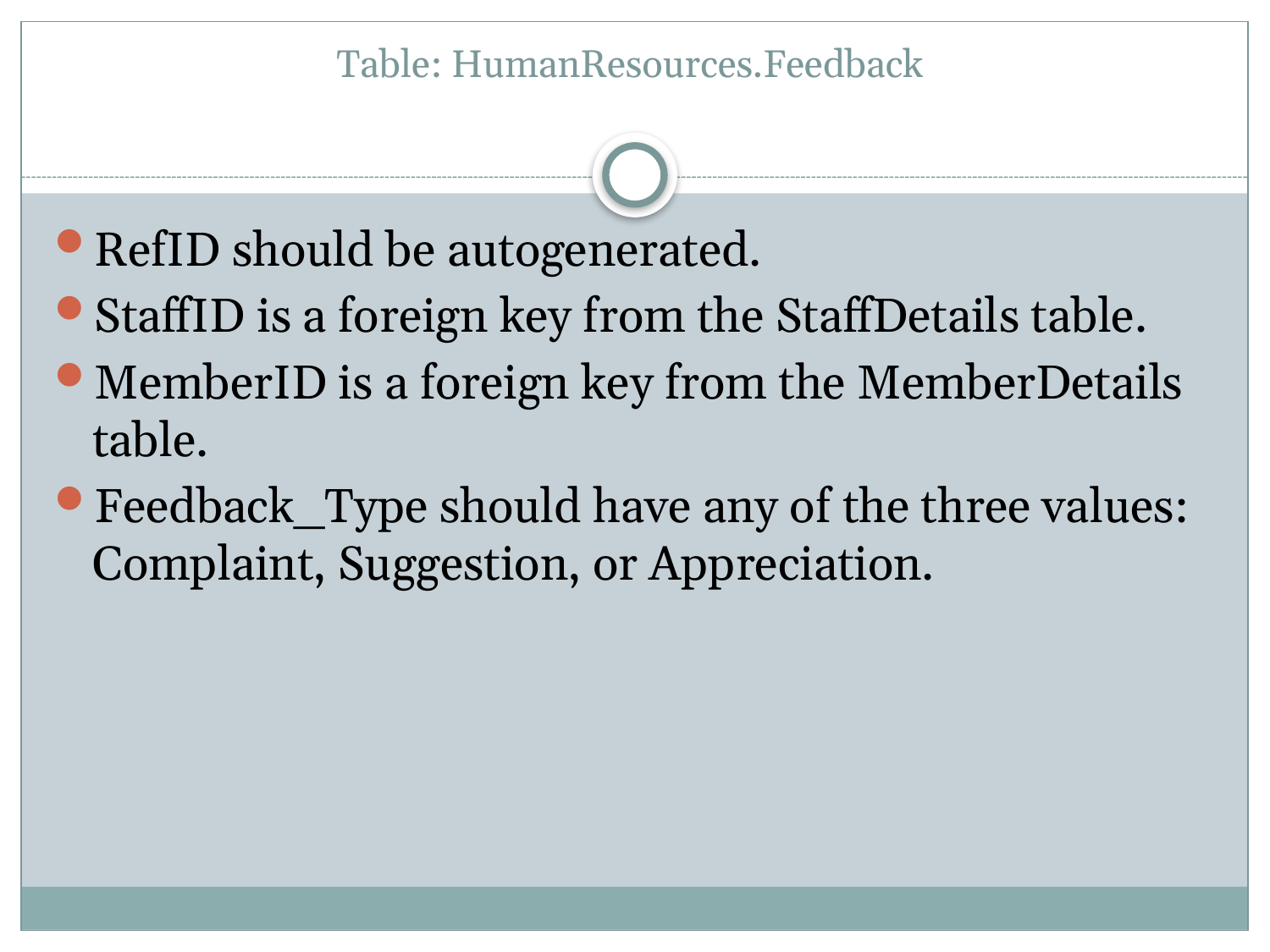

# Table: HumanResources.Feedback
RefID should be autogenerated.
StaffID is a foreign key from the StaffDetails table.
MemberID is a foreign key from the MemberDetails table.
Feedback_Type should have any of the three values: Complaint, Suggestion, or Appreciation.